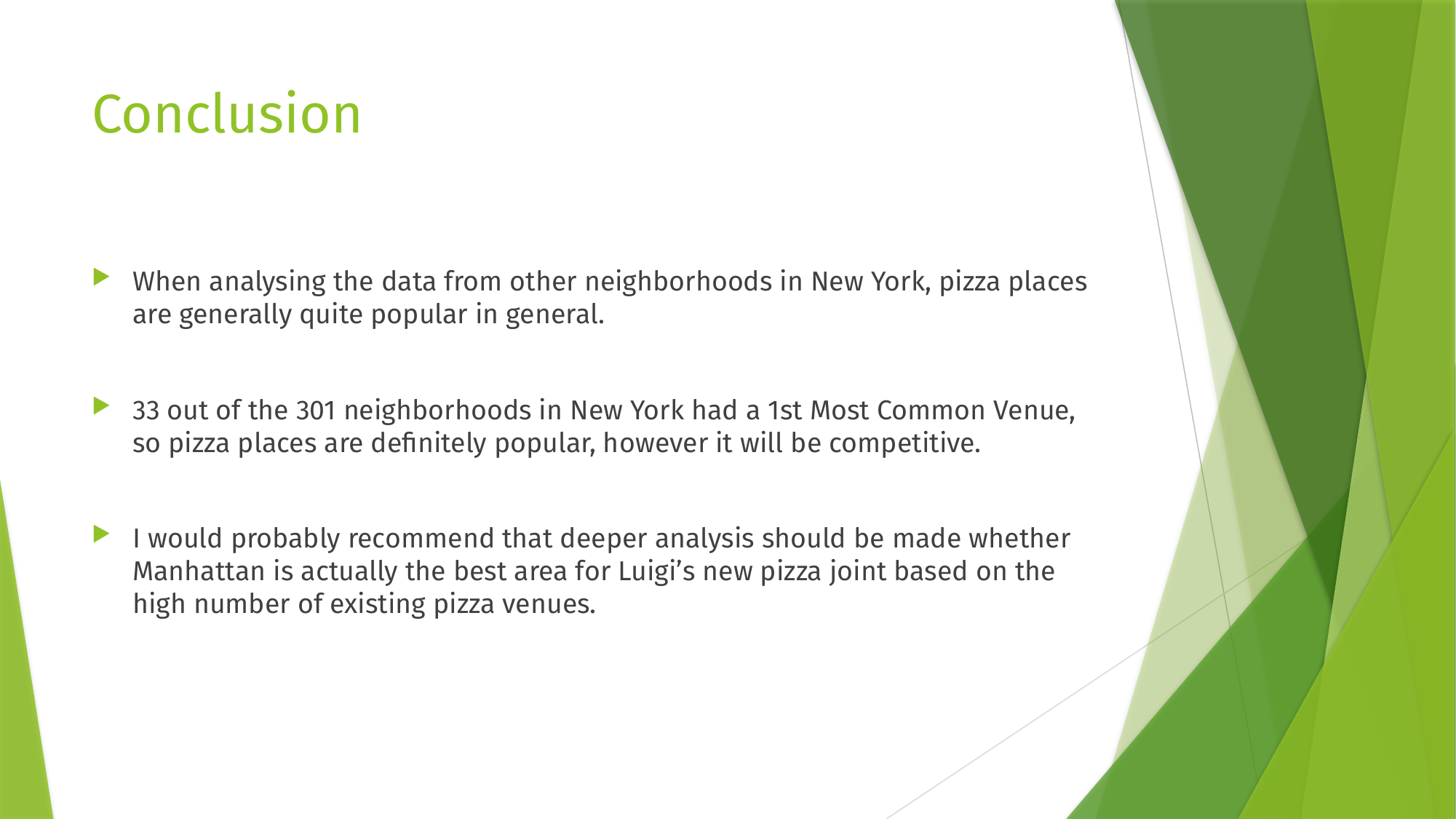

# Conclusion
When analysing the data from other neighborhoods in New York, pizza places are generally quite popular in general.

33 out of the 301 neighborhoods in New York had a 1st Most Common Venue, so pizza places are definitely popular, however it will be competitive.

I would probably recommend that deeper analysis should be made whether Manhattan is actually the best area for Luigi’s new pizza joint based on the high number of existing pizza venues.